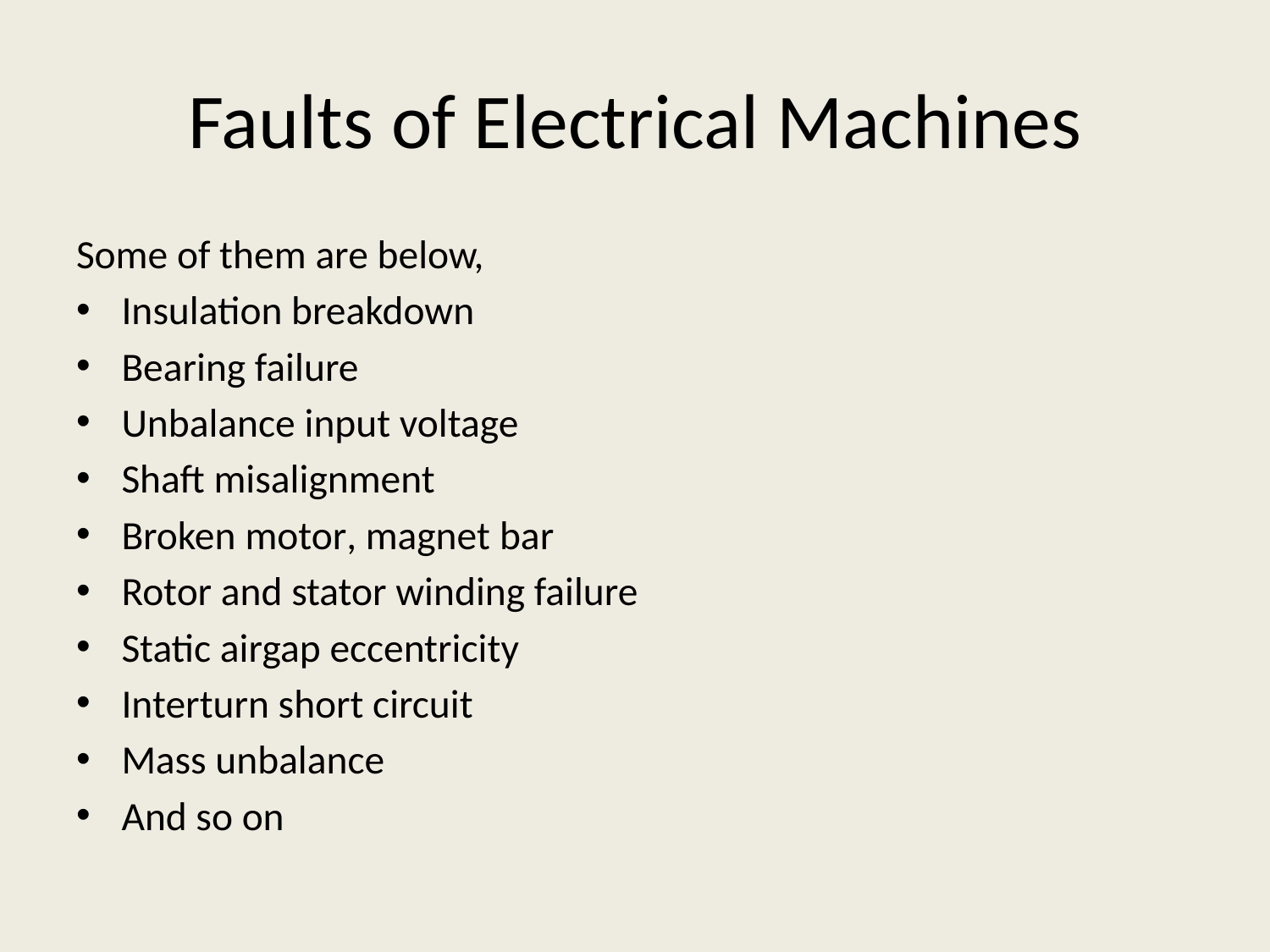

# Faults of Electrical Machines
Some of them are below,
Insulation breakdown
Bearing failure
Unbalance input voltage
Shaft misalignment
Broken motor, magnet bar
Rotor and stator winding failure
Static airgap eccentricity
Interturn short circuit
Mass unbalance
And so on